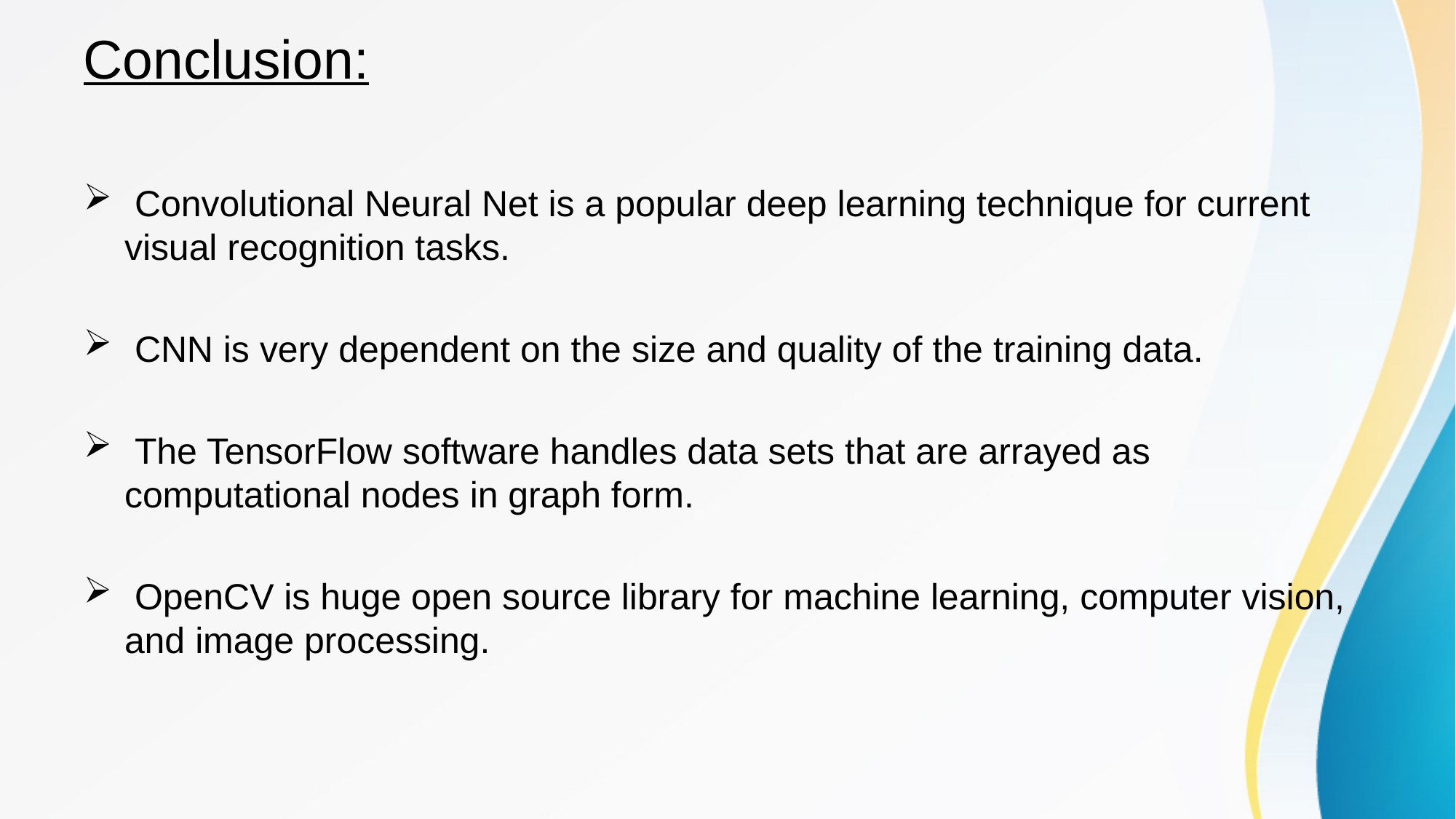

# Conclusion:
 Convolutional Neural Net is a popular deep learning technique for current visual recognition tasks.

 CNN is very dependent on the size and quality of the training data.

 The TensorFlow software handles data sets that are arrayed as computational nodes in graph form.

 OpenCV is huge open source library for machine learning, computer vision, and image processing.